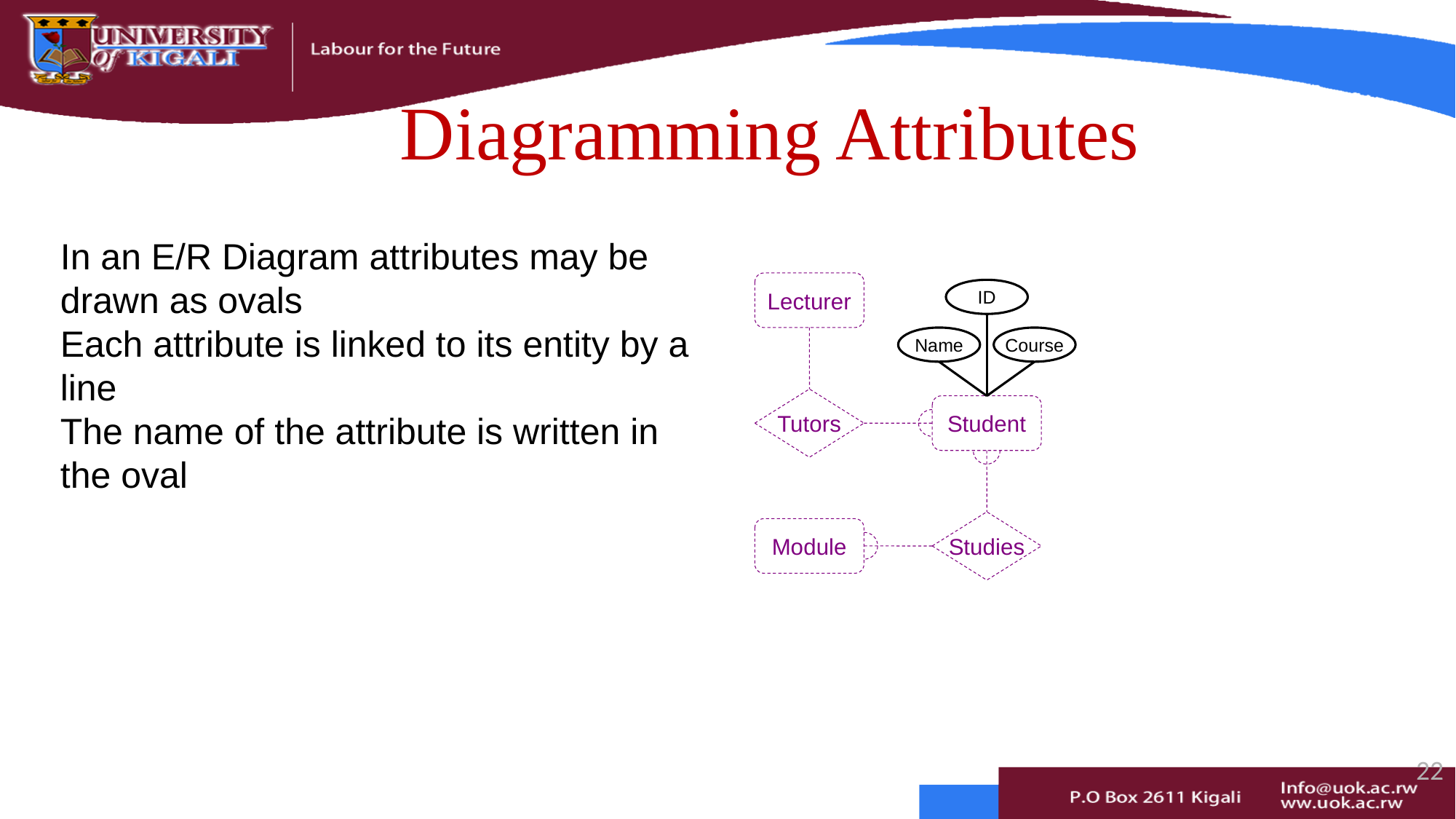

# Diagramming Attributes
In an E/R Diagram attributes may be drawn as ovals
Each attribute is linked to its entity by a line
The name of the attribute is written in the oval
Lecturer
ID
Name
Course
Tutors
Student

Studies
Module

22